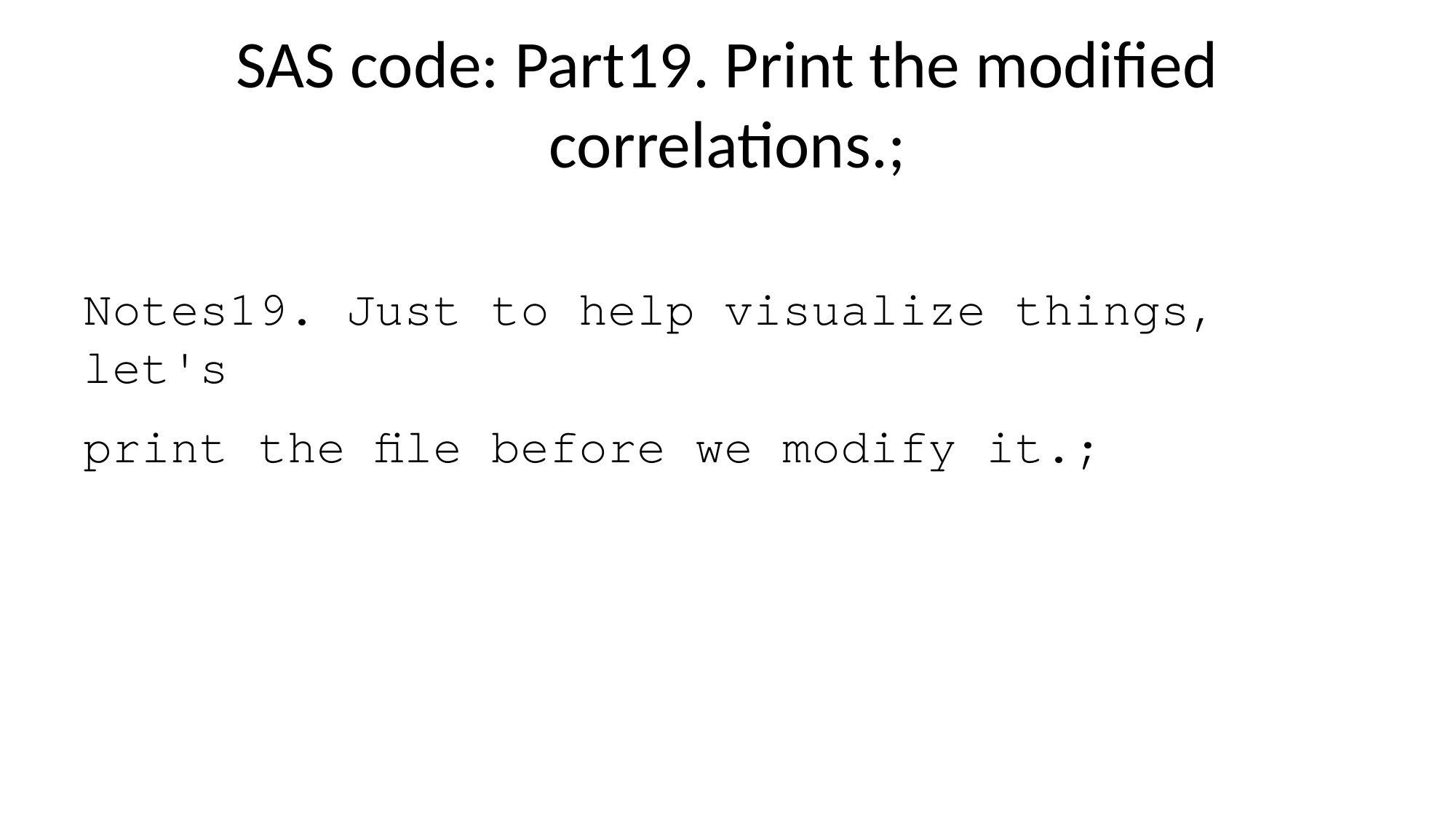

# SAS code: Part19. Print the modified correlations.;

Notes19. Just to help visualize things, let's
print the file before we modify it.;